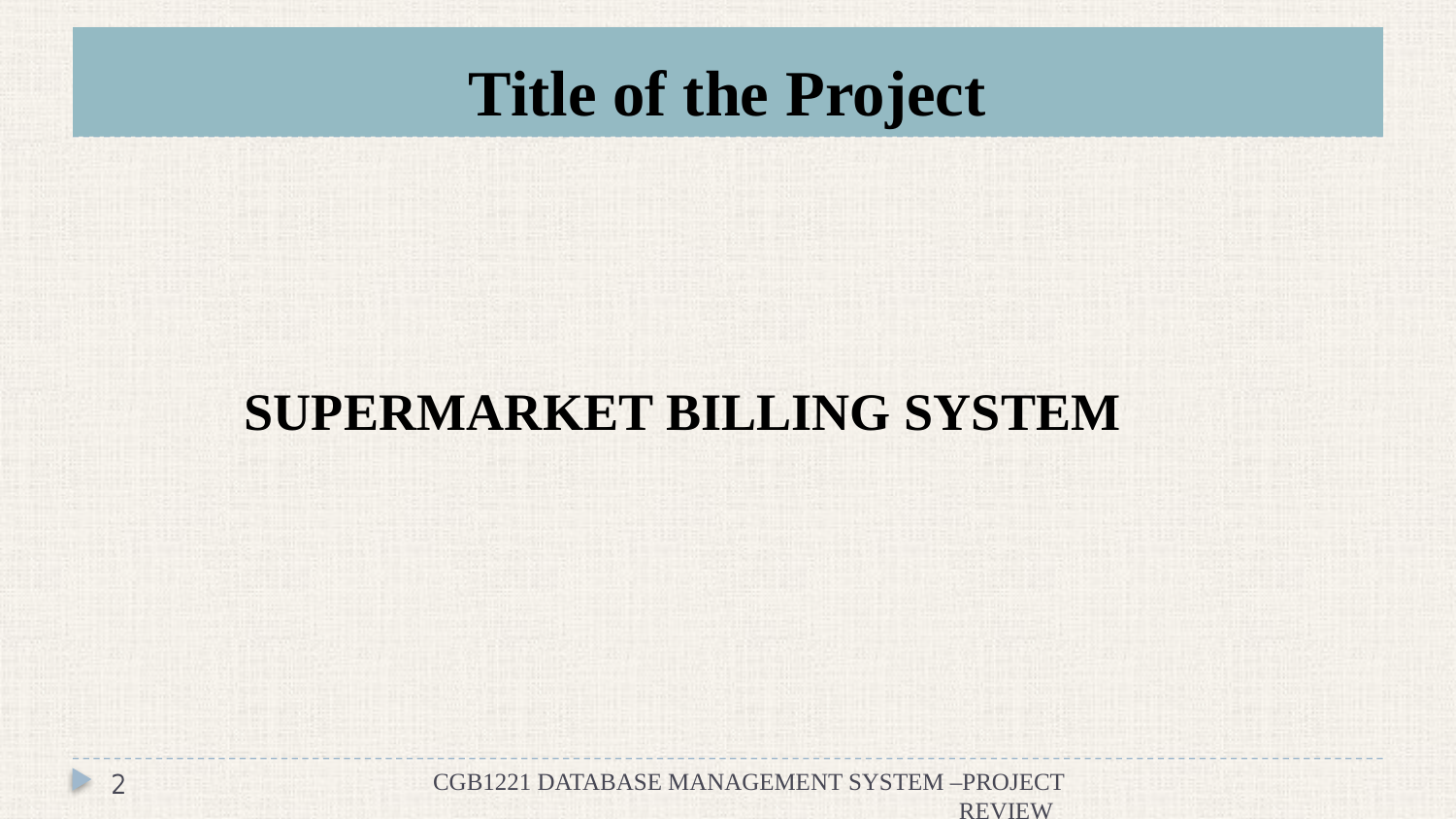

# Title of the Project

            SUPERMARKET BILLING SYSTEM

2
CGB1221 DATABASE MANAGEMENT SYSTEM –PROJECT REVIEW